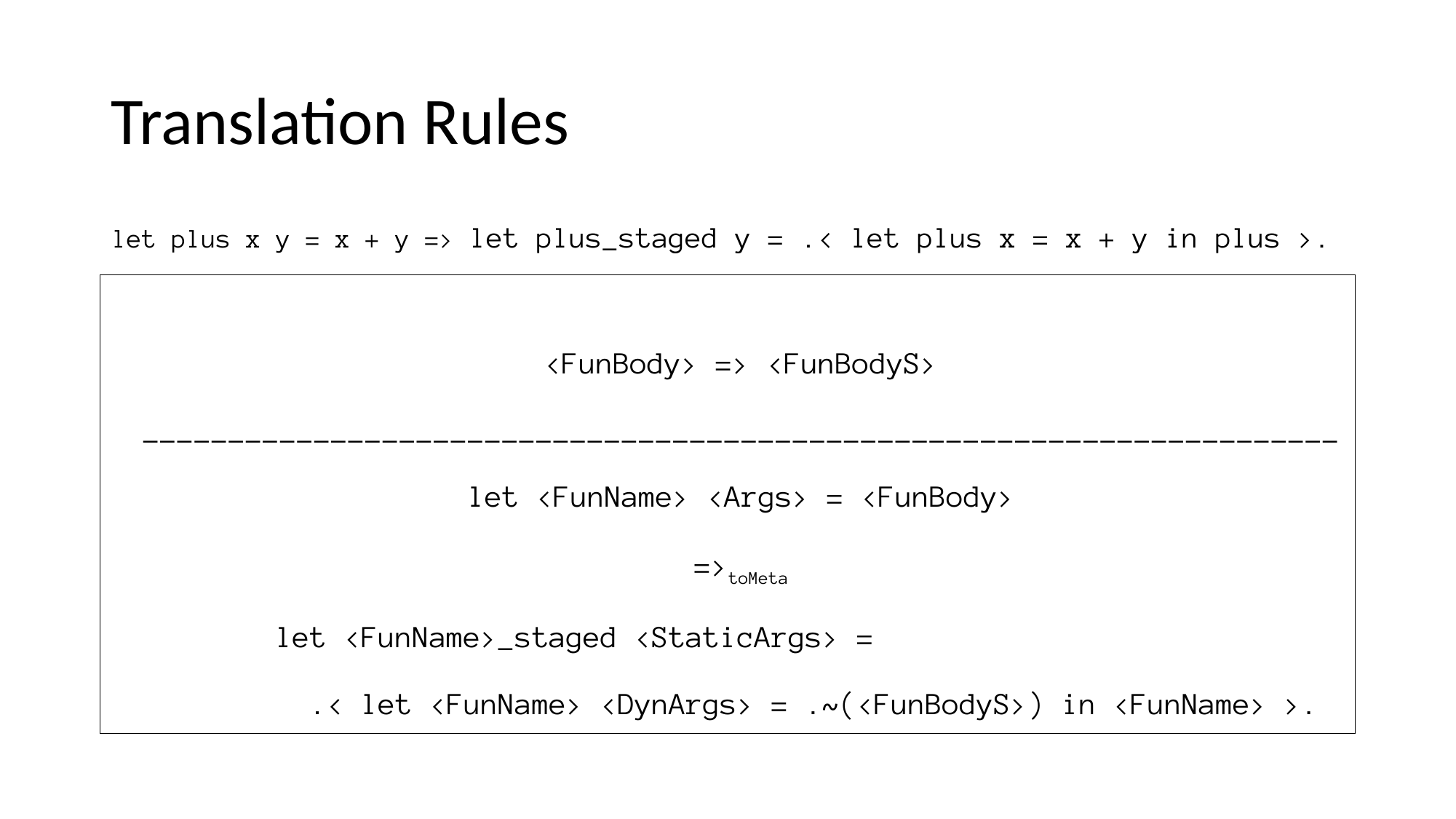

# Translation Rules
let plus x y = x + y => let plus_staged y = .< let plus x = x + y in plus >.

<FunBody> => <FunBodyS>
______________________________________________________________________
let <FunName> <Args> = <FunBody>
=>toMeta
        let <FunName>_staged <StaticArgs> =
          .< let <FunName> <DynArgs> = .~(<FunBodyS>) in <FunName> >.